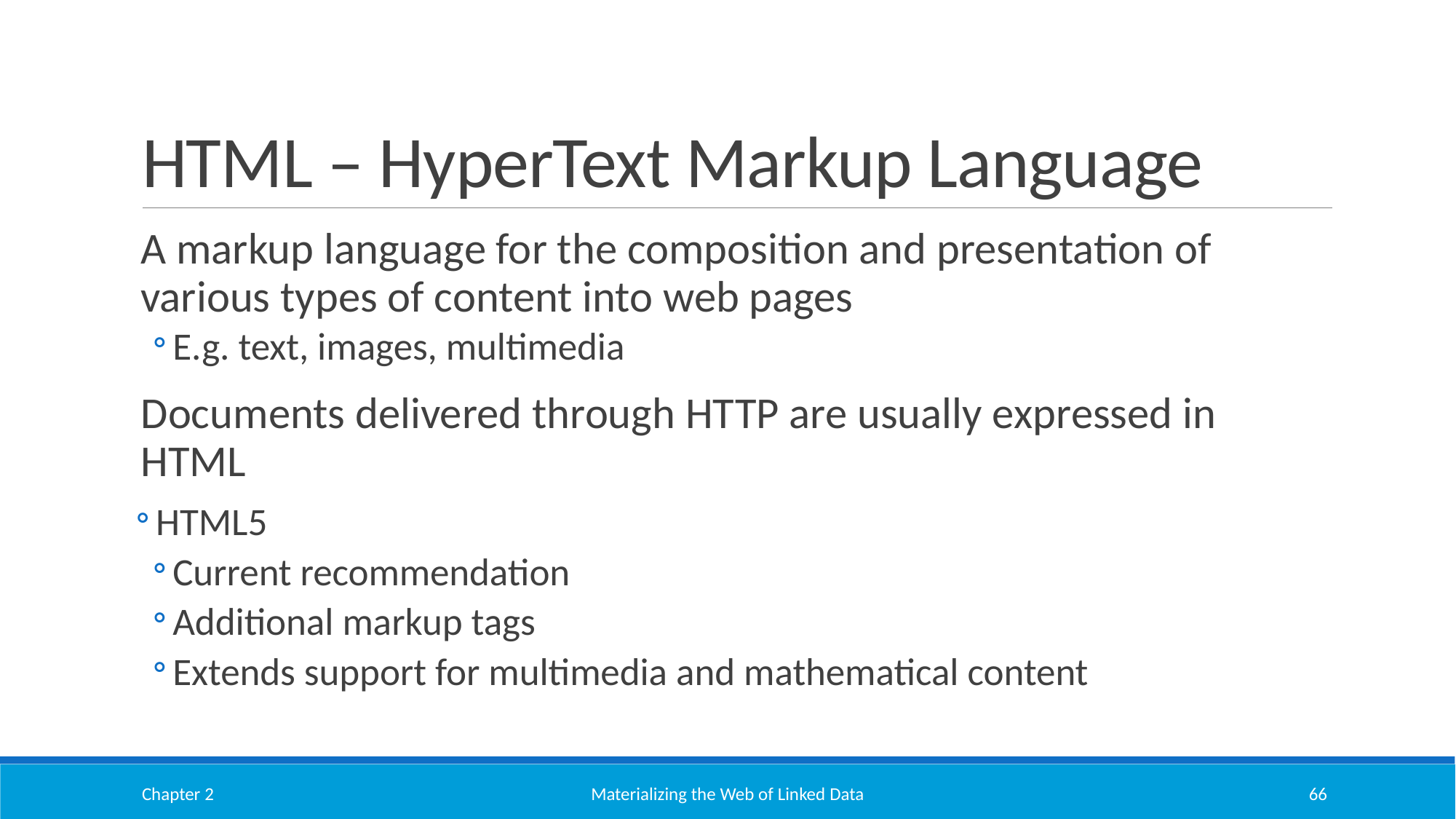

# HTML – HyperText Markup Language
A markup language for the composition and presentation of various types of content into web pages
E.g. text, images, multimedia
Documents delivered through HTTP are usually expressed in HTML
HTML5
Current recommendation
Additional markup tags
Extends support for multimedia and mathematical content
Chapter 2
Materializing the Web of Linked Data
66